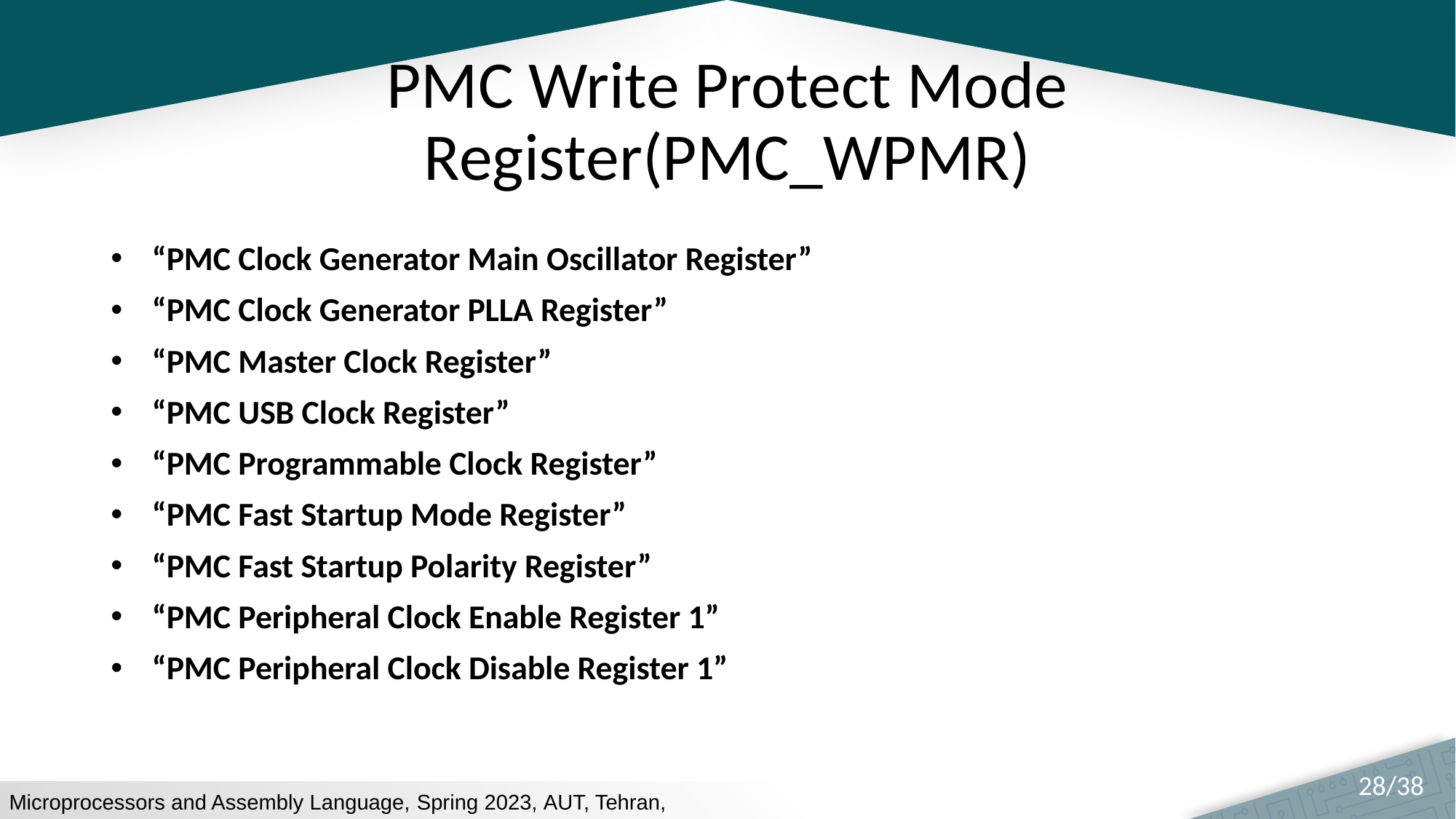

# PMC Write Protect Mode Register(PMC_WPMR)
“PMC Clock Generator Main Oscillator Register”
“PMC Clock Generator PLLA Register”
“PMC Master Clock Register”
“PMC USB Clock Register”
“PMC Programmable Clock Register”
“PMC Fast Startup Mode Register”
“PMC Fast Startup Polarity Register”
“PMC Peripheral Clock Enable Register 1”
“PMC Peripheral Clock Disable Register 1”
28/38